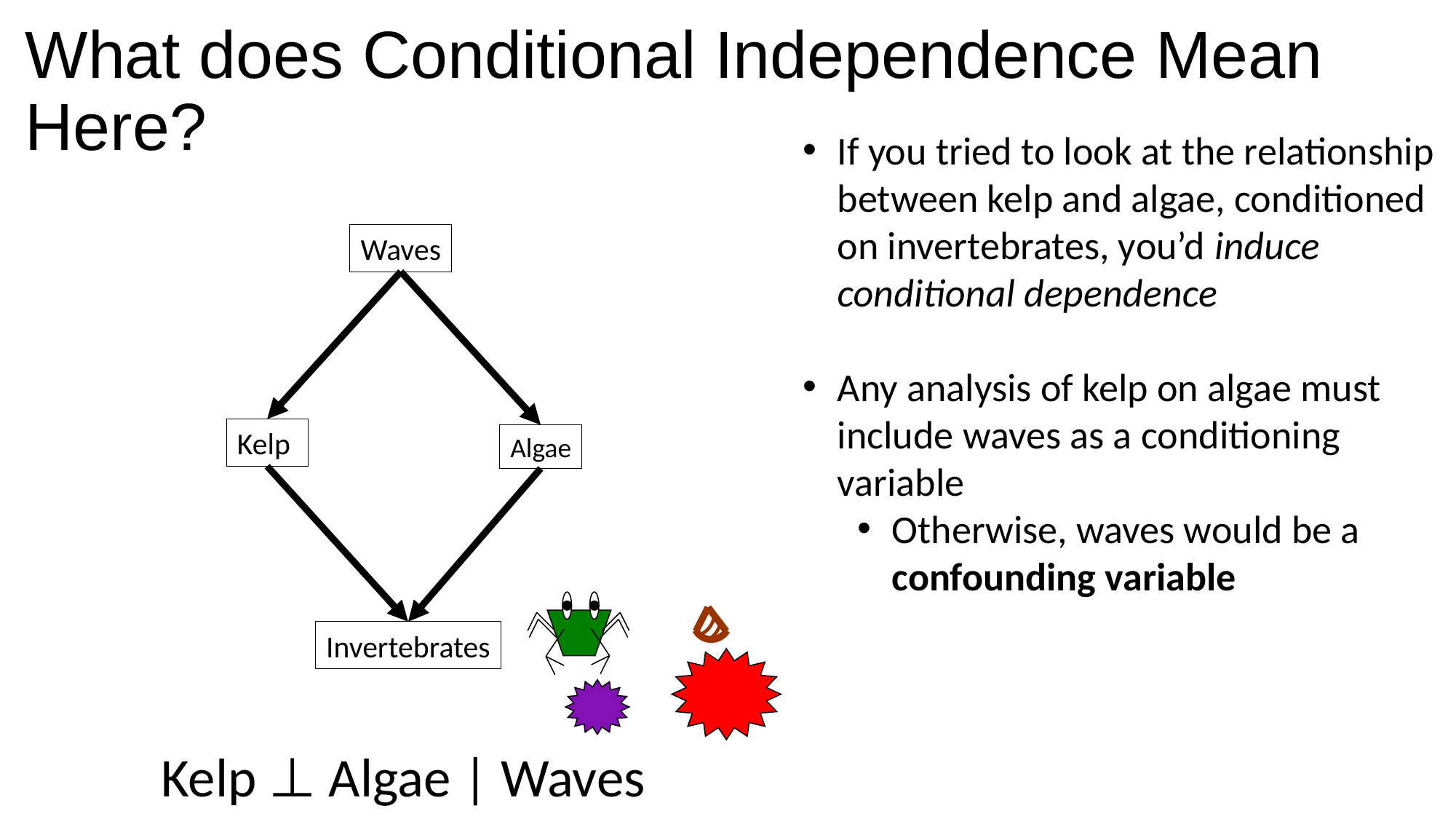

# What does Conditional Independence Mean Here?
If you tried to look at the relationship between kelp and algae, conditioned on invertebrates, you’d induce conditional dependence

Any analysis of kelp on algae must include waves as a conditioning variable
Otherwise, waves would be a confounding variable
Waves
Kelp
Algae

Invertebrates
 Kelp ⊥ Algae | Waves